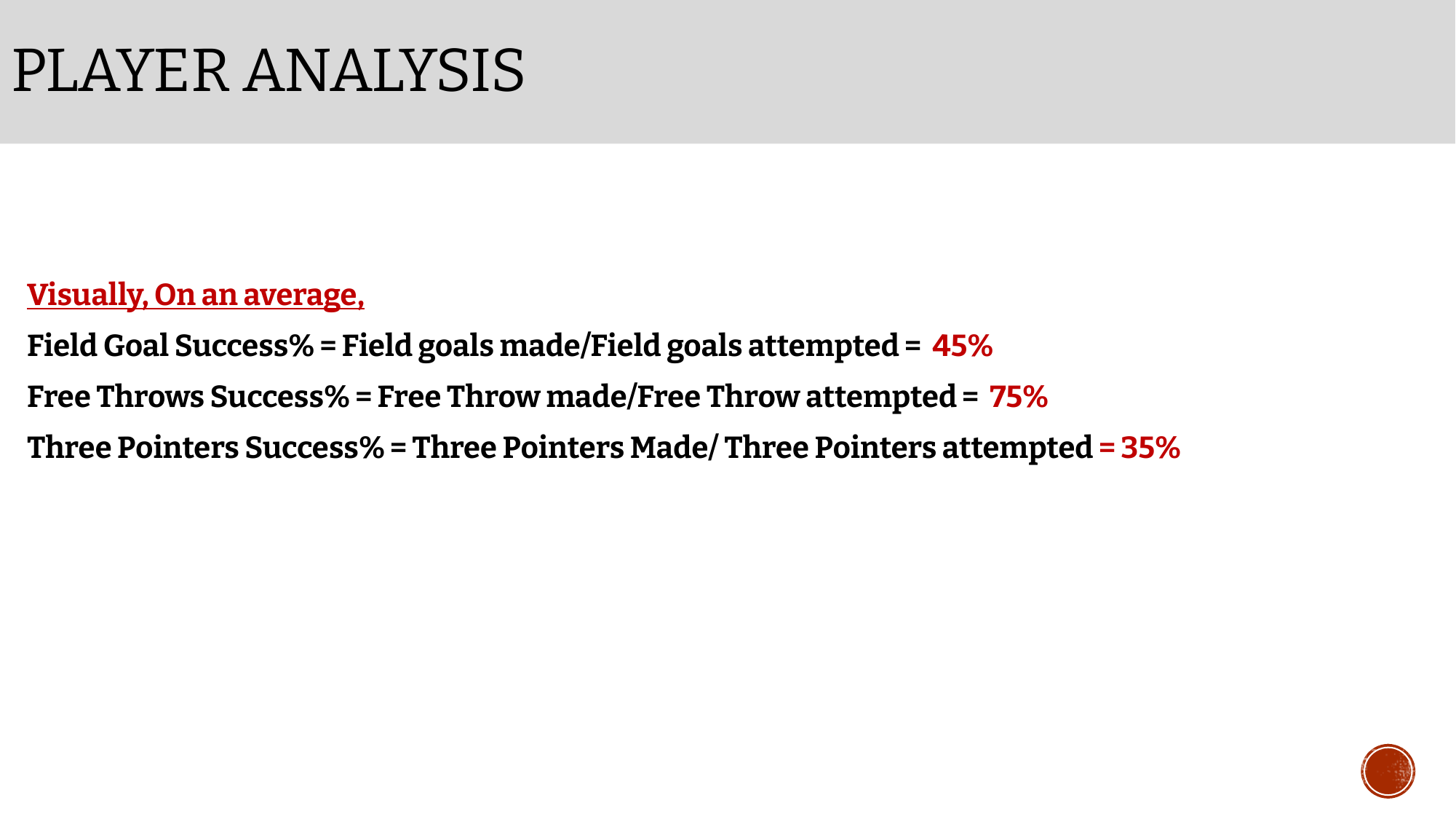

# Player ANalysis

Visually, On an average,
Field Goal Success% = Field goals made/Field goals attempted =  45%
Free Throws Success% = Free Throw made/Free Throw attempted =  75%
Three Pointers Success% = Three Pointers Made/ Three Pointers attempted = 35%